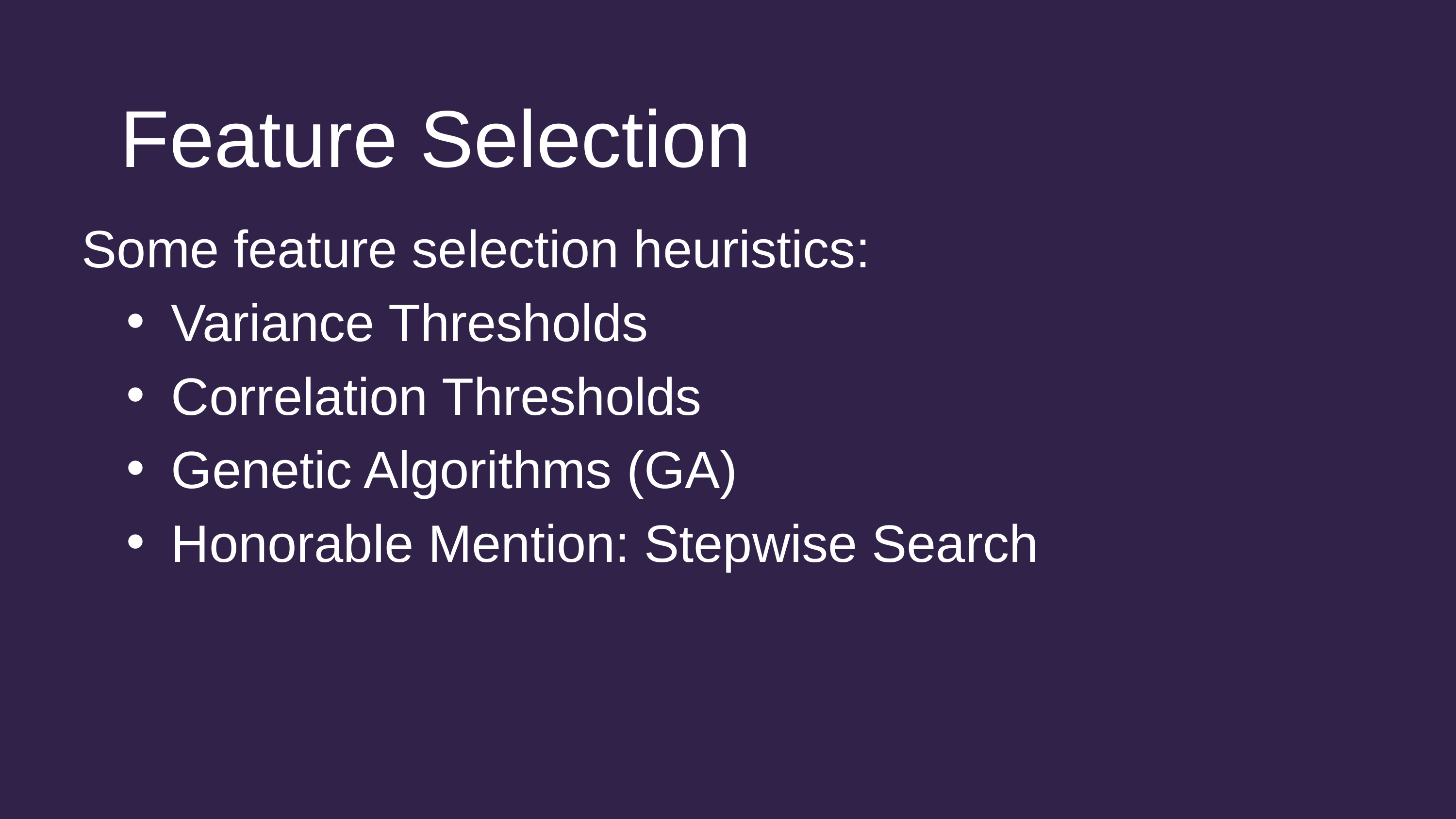

Feature Selection
Some feature selection heuristics:
Variance Thresholds
Correlation Thresholds
Genetic Algorithms (GA)
Honorable Mention: Stepwise Search